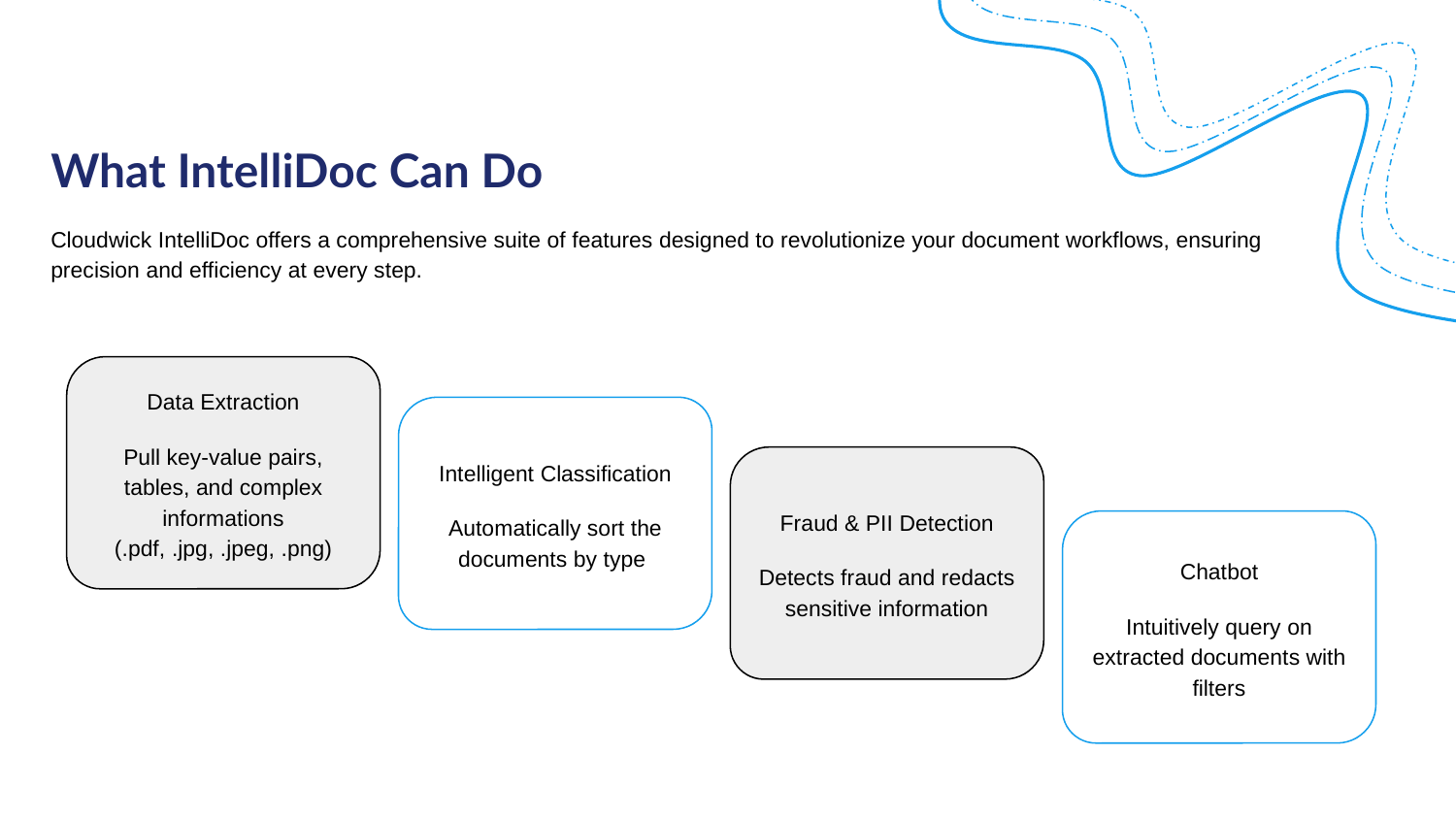

What IntelliDoc Can Do
Cloudwick IntelliDoc offers a comprehensive suite of features designed to revolutionize your document workflows, ensuring precision and efficiency at every step.

Data Extraction
Pull key-value pairs, tables, and complex informations (.pdf, .jpg, .jpeg, .png)
Intelligent Classification
Automatically sort the documents by type
Fraud & PII Detection
Detects fraud and redacts sensitive information
Chatbot
Intuitively query on extracted documents with filters
Introduction